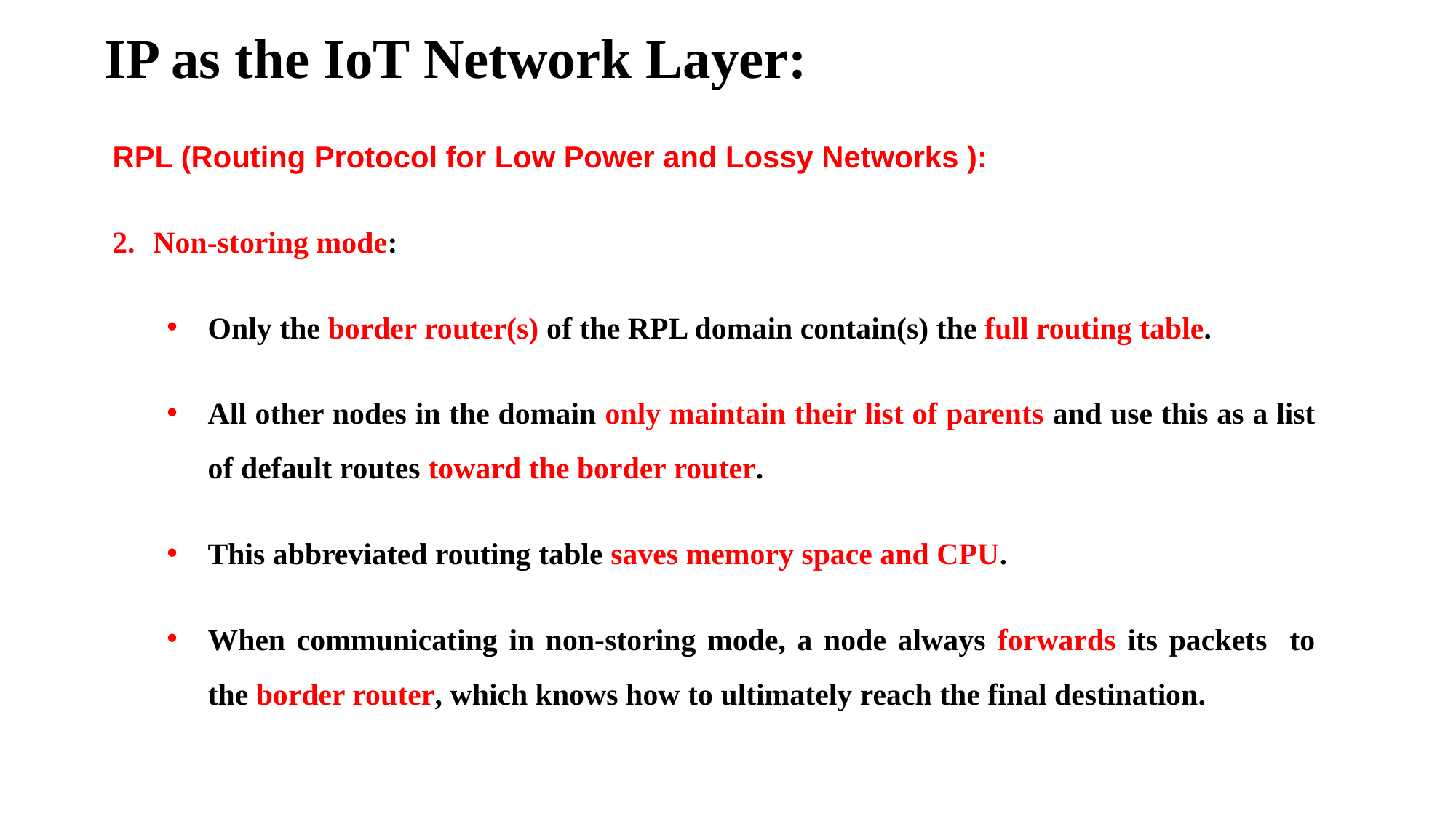

# IP as the IoT Network Layer:

RPL (Routing Protocol for Low Power and Lossy Networks ):
Non-storing mode:
Only the border router(s) of the RPL domain contain(s) the full routing table.
All other nodes in the domain only maintain their list of parents and use this as a list of default routes toward the border router.
This abbreviated routing table saves memory space and CPU.
When communicating in non-storing mode, a node always forwards its packets  to the border router, which knows how to ultimately reach the final destination.